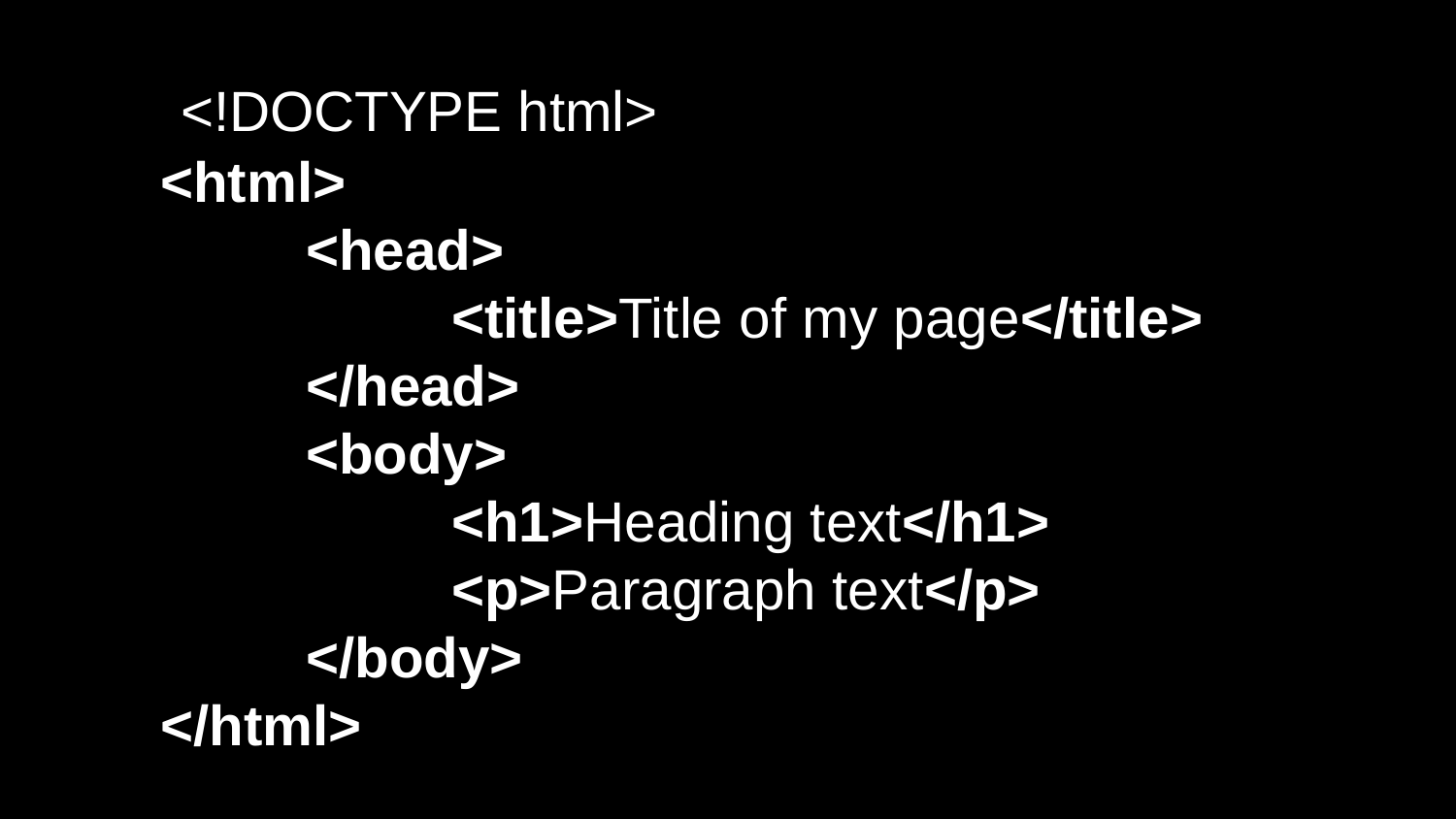

<!DOCTYPE html>
<html>
	<head>
		<title>Title of my page</title>
	</head>
	<body>
		<h1>Heading text</h1>
		<p>Paragraph text</p>
	</body>
</html>